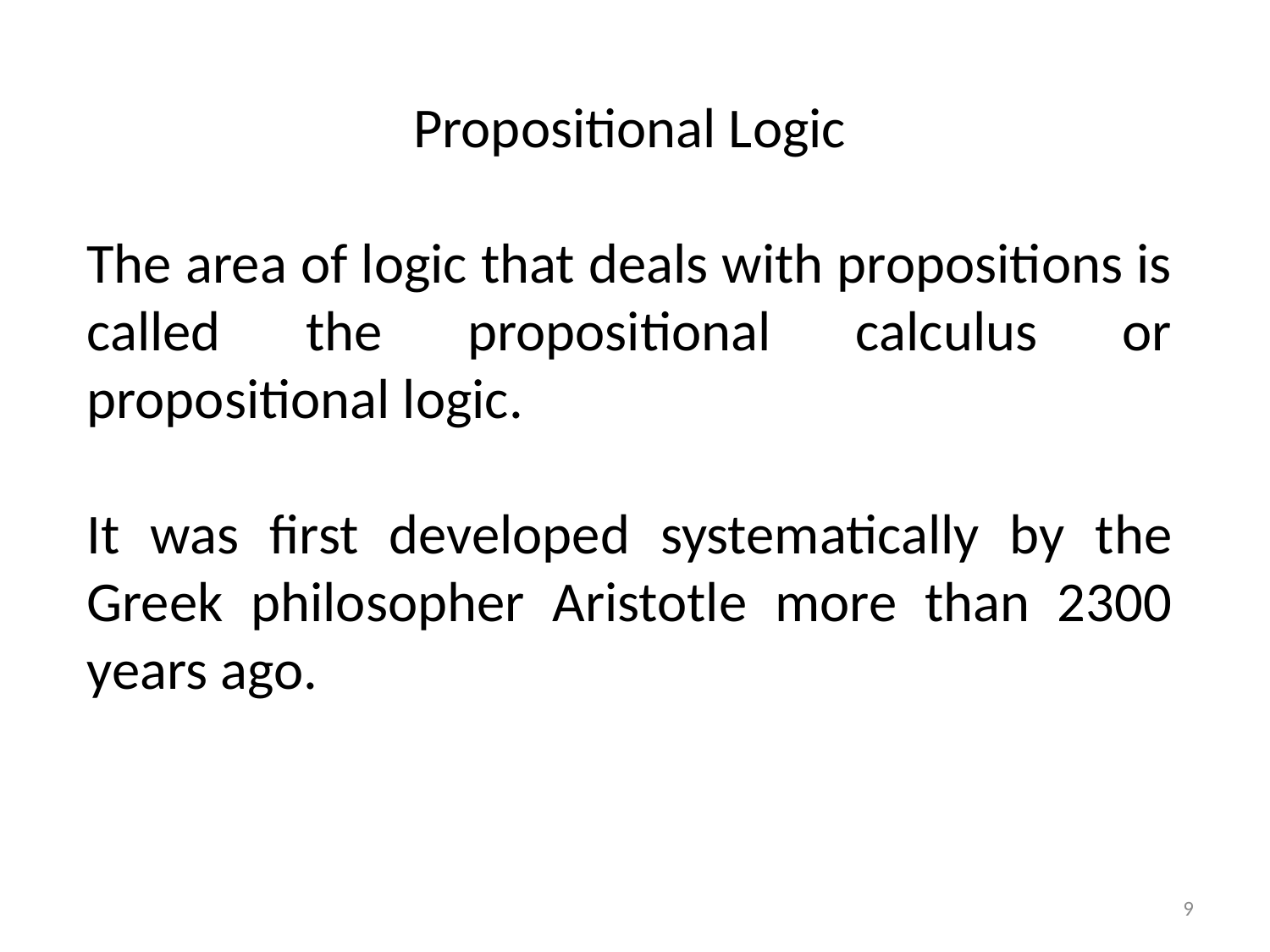

Propositional Logic

The area of logic that deals with propositions is called the propositional calculus or propositional logic.

It was ﬁrst developed systematically by the Greek philosopher Aristotle more than 2300 years ago.
9